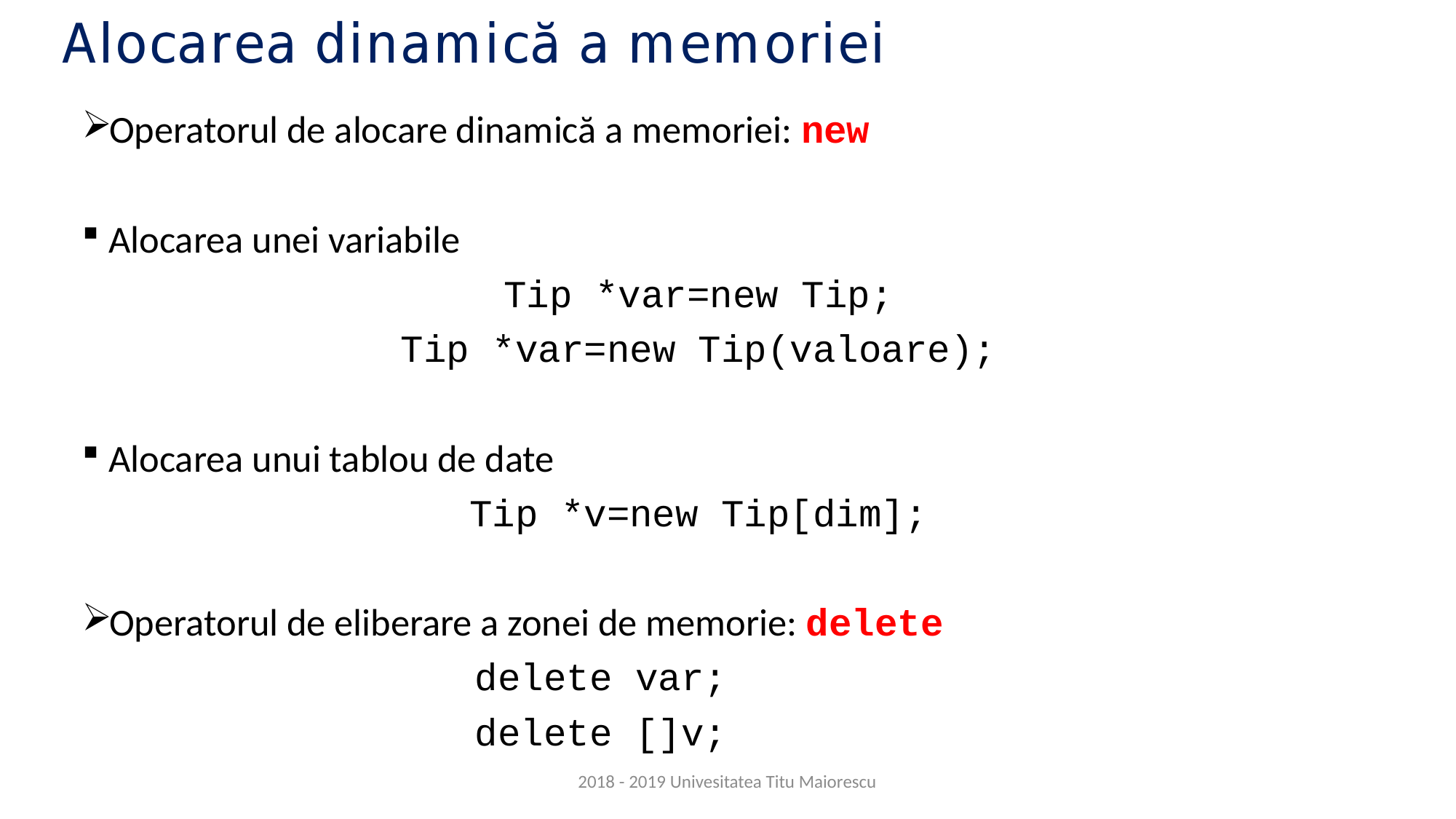

# Alocarea dinamică a memoriei
Operatorul de alocare dinamică a memoriei: new

Alocarea unei variabile
Tip *var=new Tip;
Tip *var=new Tip(valoare);

Alocarea unui tablou de date
Tip *v=new Tip[dim];

Operatorul de eliberare a zonei de memorie: delete
				delete var;
				delete []v;

2018 - 2019 Univesitatea Titu Maiorescu